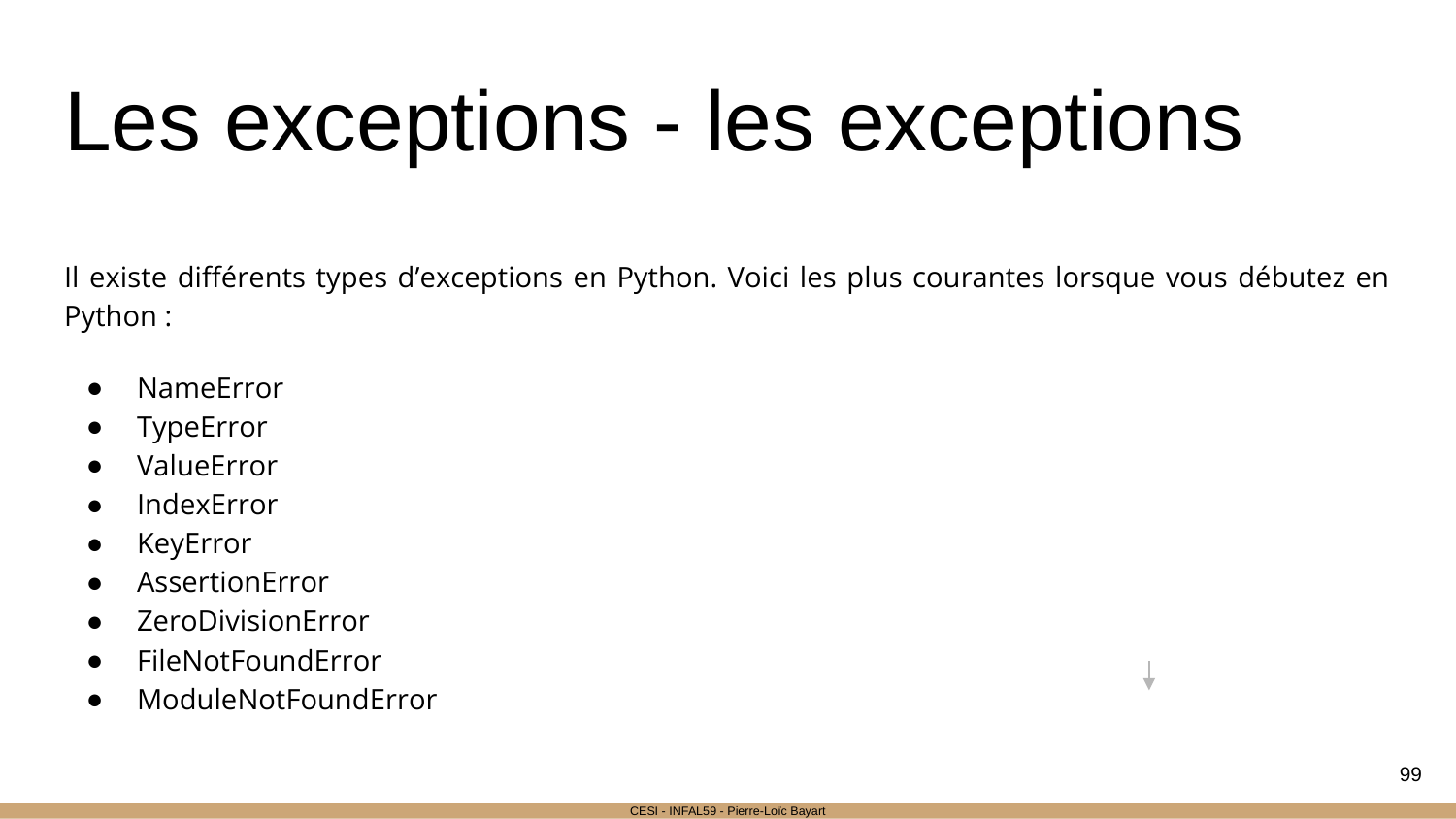

# Les exceptions - les exceptions
Il existe différents types d’exceptions en Python. Voici les plus courantes lorsque vous débutez en Python :
NameError
TypeError
ValueError
IndexError
KeyError
AssertionError
ZeroDivisionError
FileNotFoundError
ModuleNotFoundError

99